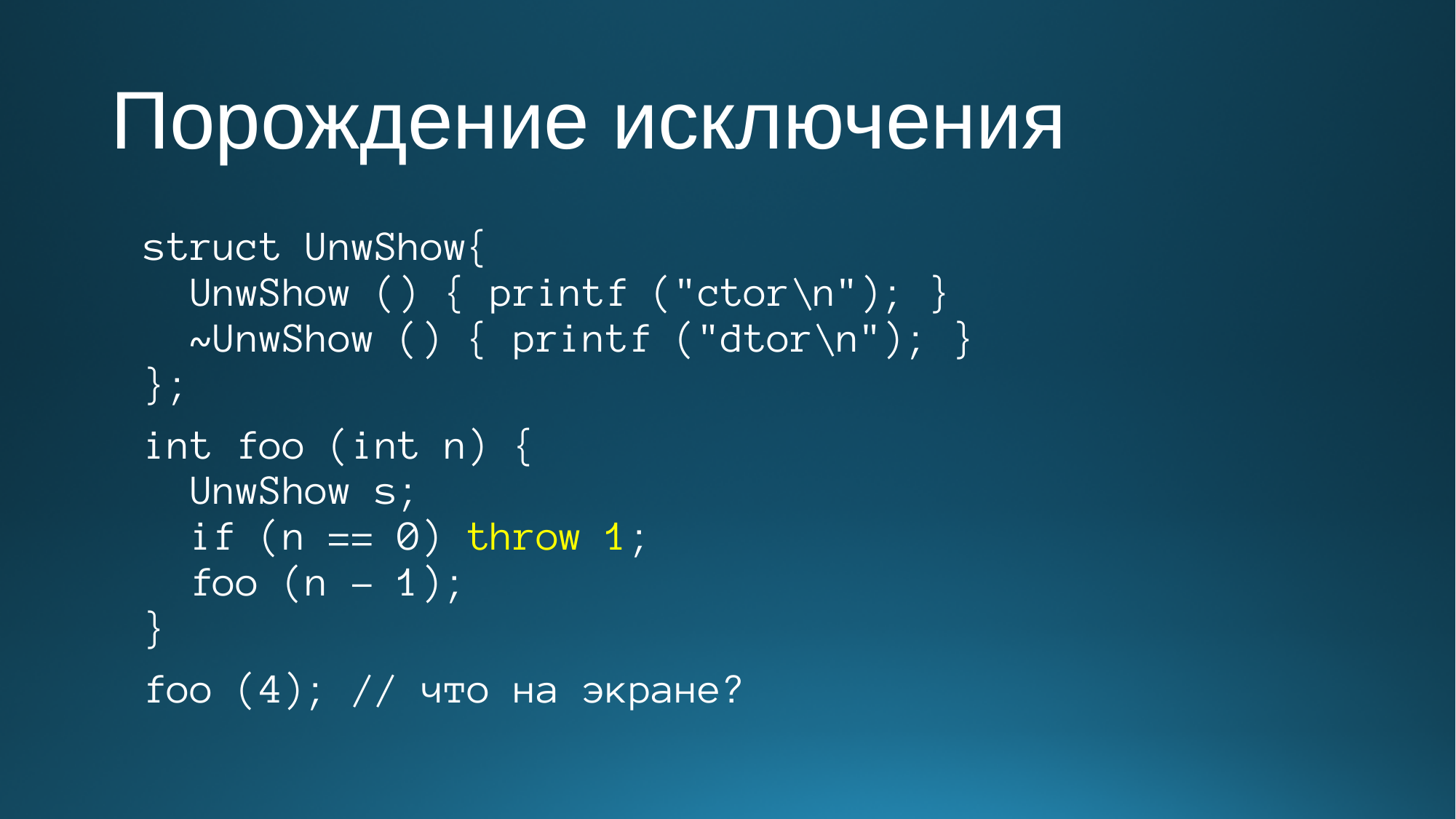

# Порождение исключения
struct UnwShow{
  UnwShow () { printf ("ctor\n"); }
  ~UnwShow () { printf ("dtor\n"); }
};
int foo (int n) {
  UnwShow s;
  if (n == 0) throw 1;
  foo (n - 1);
}
foo (4); // что на экране?